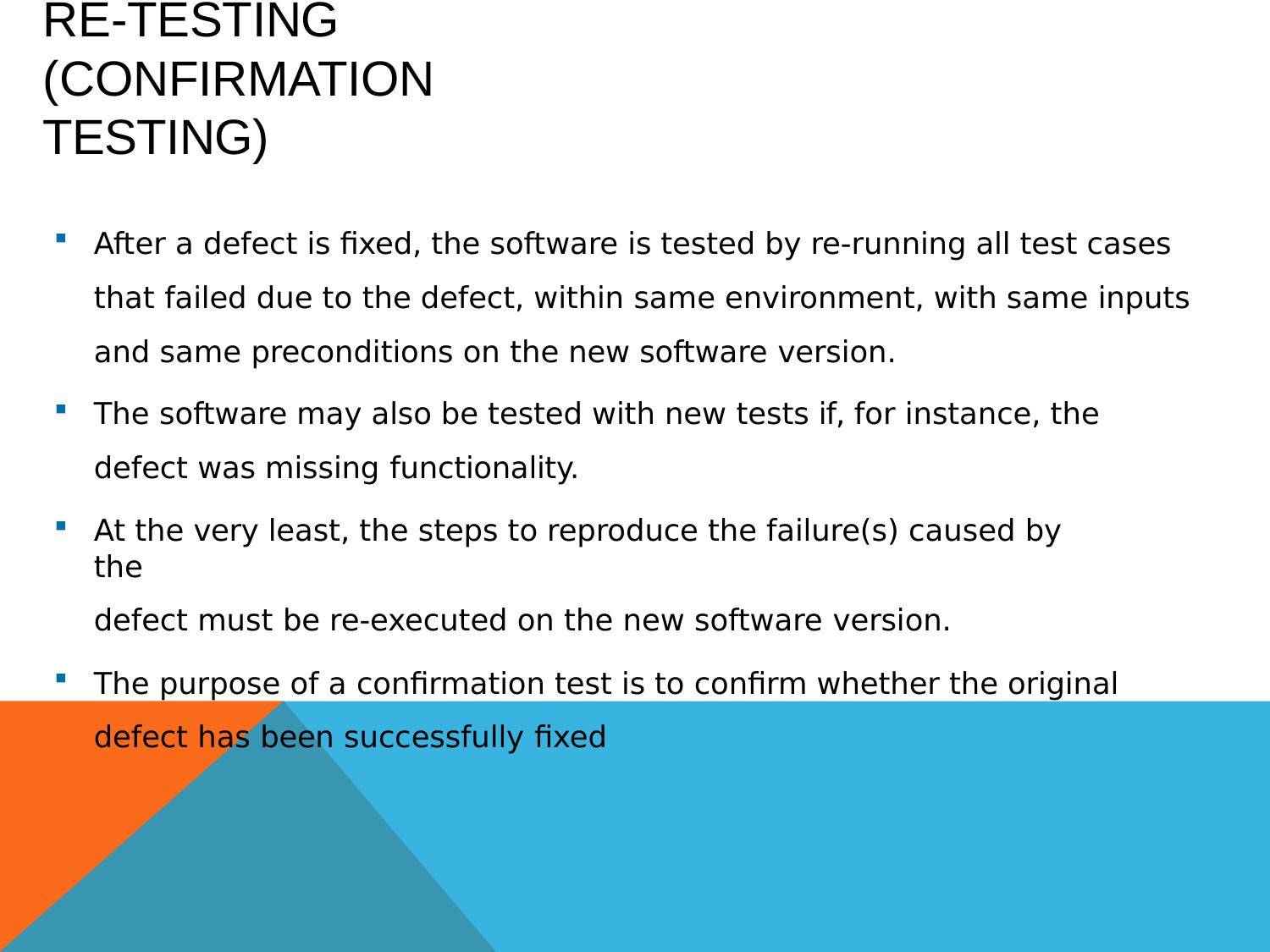

# Re-testing (Confirmation Testing)
After a defect is fixed, the software is tested by re-running all test cases  that failed due to the defect, within same environment, with same inputs  and same preconditions on the new software version.
The software may also be tested with new tests if, for instance, the  defect was missing functionality.
At the very least, the steps to reproduce the failure(s) caused by the
defect must be re-executed on the new software version.
The purpose of a confirmation test is to confirm whether the original  defect has been successfully fixed